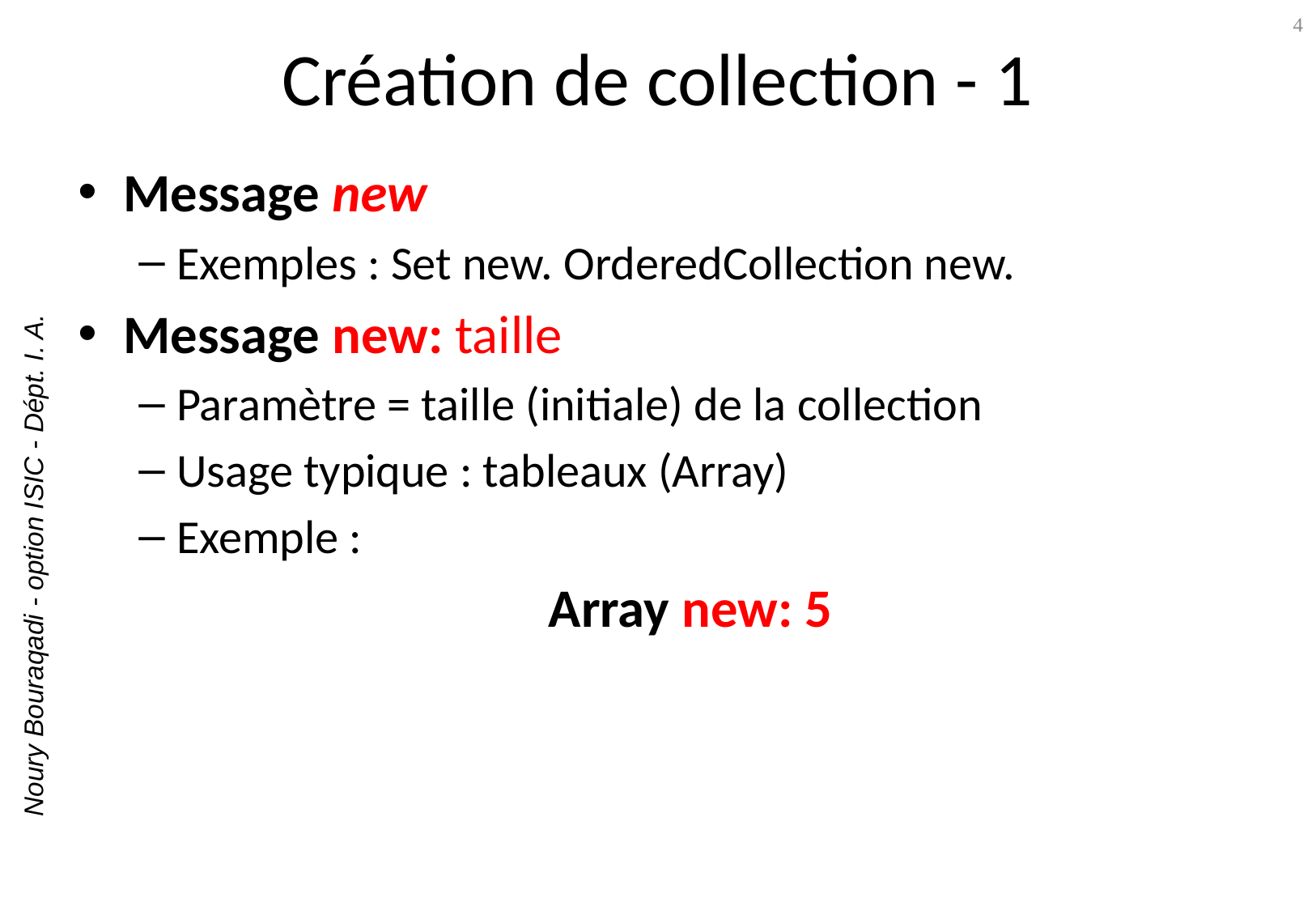

# Création de collection - 1
4
Message new
Exemples : Set new. OrderedCollection new.
Message new: taille
Paramètre = taille (initiale) de la collection
Usage typique : tableaux (Array)
Exemple :
Array new: 5